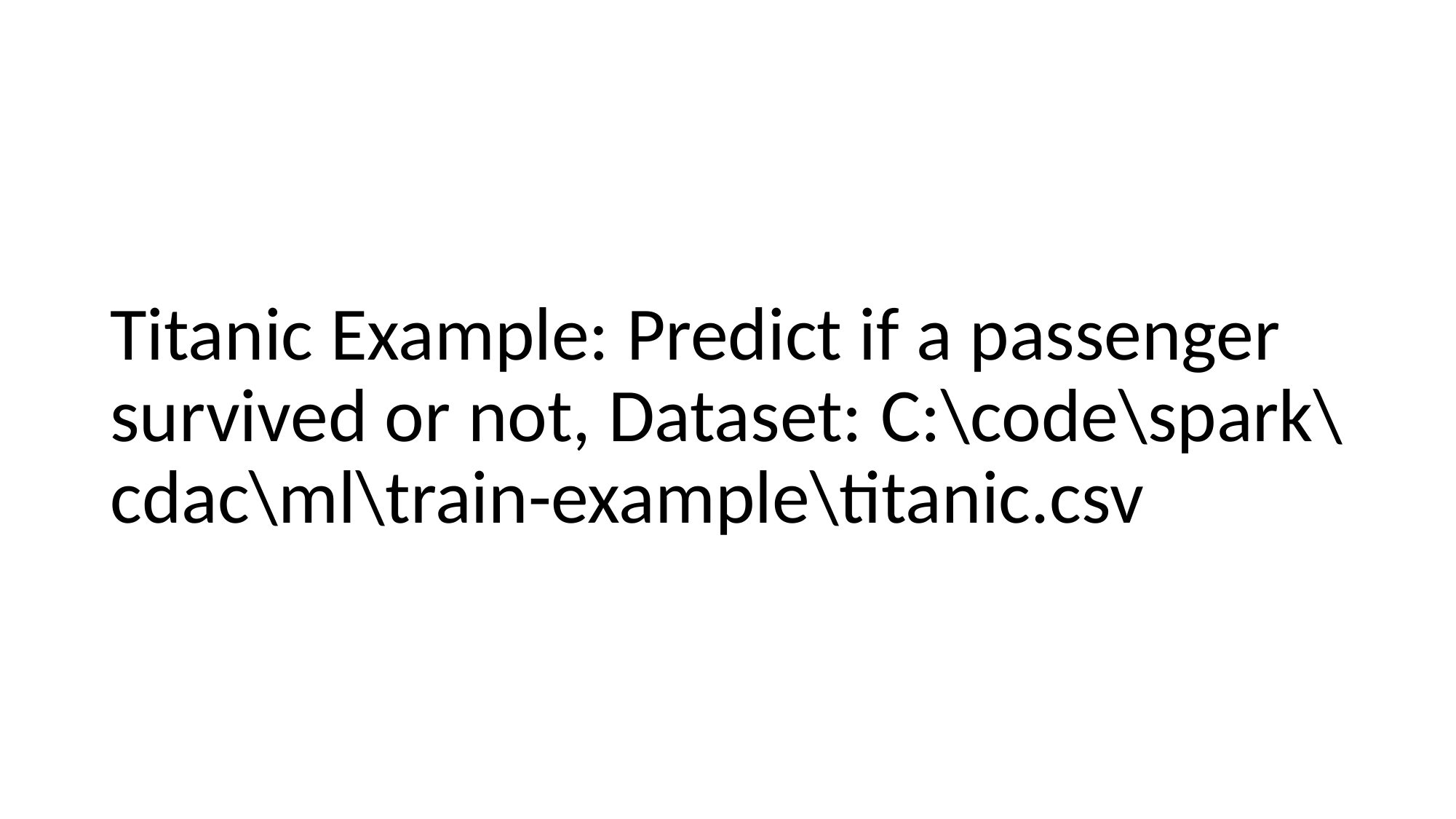

# Titanic Example: Predict if a passenger survived or not, Dataset: C:\code\spark\cdac\ml\train-example\titanic.csv